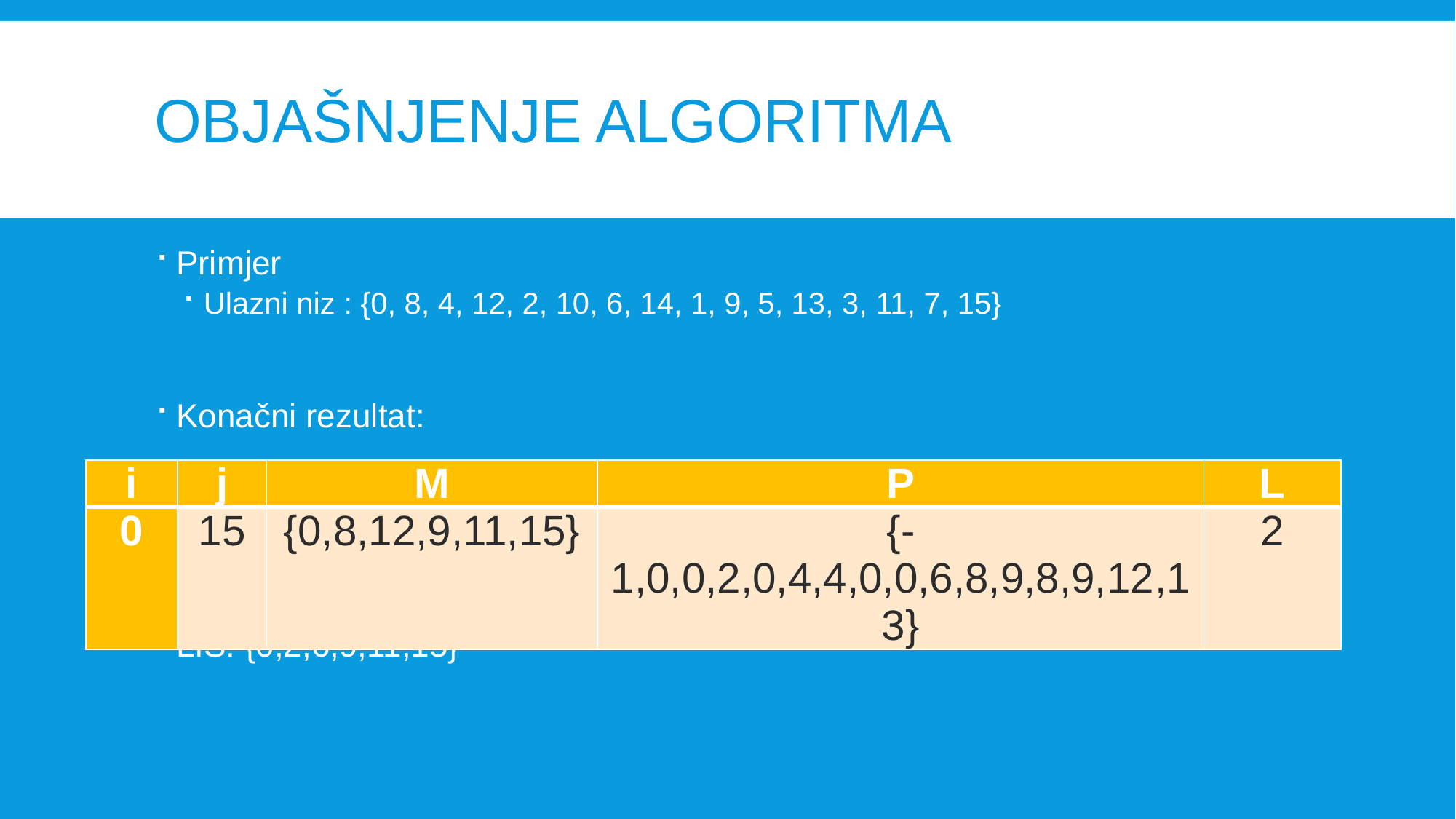

# OBJAŠNJENJE ALGORITMA
Primjer
Ulazni niz : {0, 8, 4, 12, 2, 10, 6, 14, 1, 9, 5, 13, 3, 11, 7, 15}

Konačni rezultat:

LIS: {0,2,6,9,11,15}

| i | j | M | P | L |
| --- | --- | --- | --- | --- |
| 0 | 15 | {0,8,12,9,11,15} | {-1,0,0,2,0,4,4,0,0,6,8,9,8,9,12,13} | 2 |